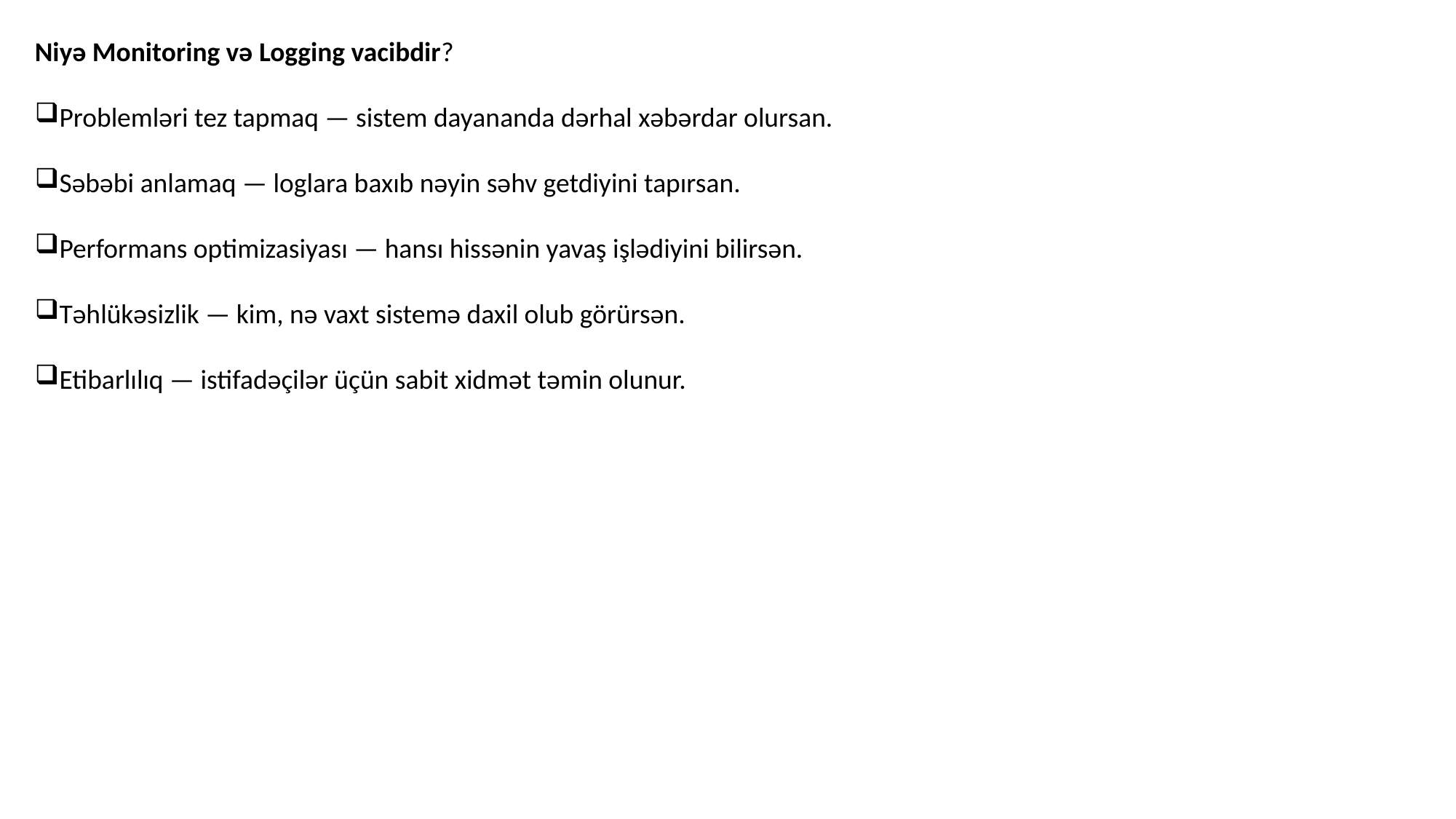

Niyə Monitoring və Logging vacibdir?

Problemləri tez tapmaq — sistem dayananda dərhal xəbərdar olursan.

Səbəbi anlamaq — loglara baxıb nəyin səhv getdiyini tapırsan.

Performans optimizasiyası — hansı hissənin yavaş işlədiyini bilirsən.

Təhlükəsizlik — kim, nə vaxt sistemə daxil olub görürsən.

Etibarlılıq — istifadəçilər üçün sabit xidmət təmin olunur.